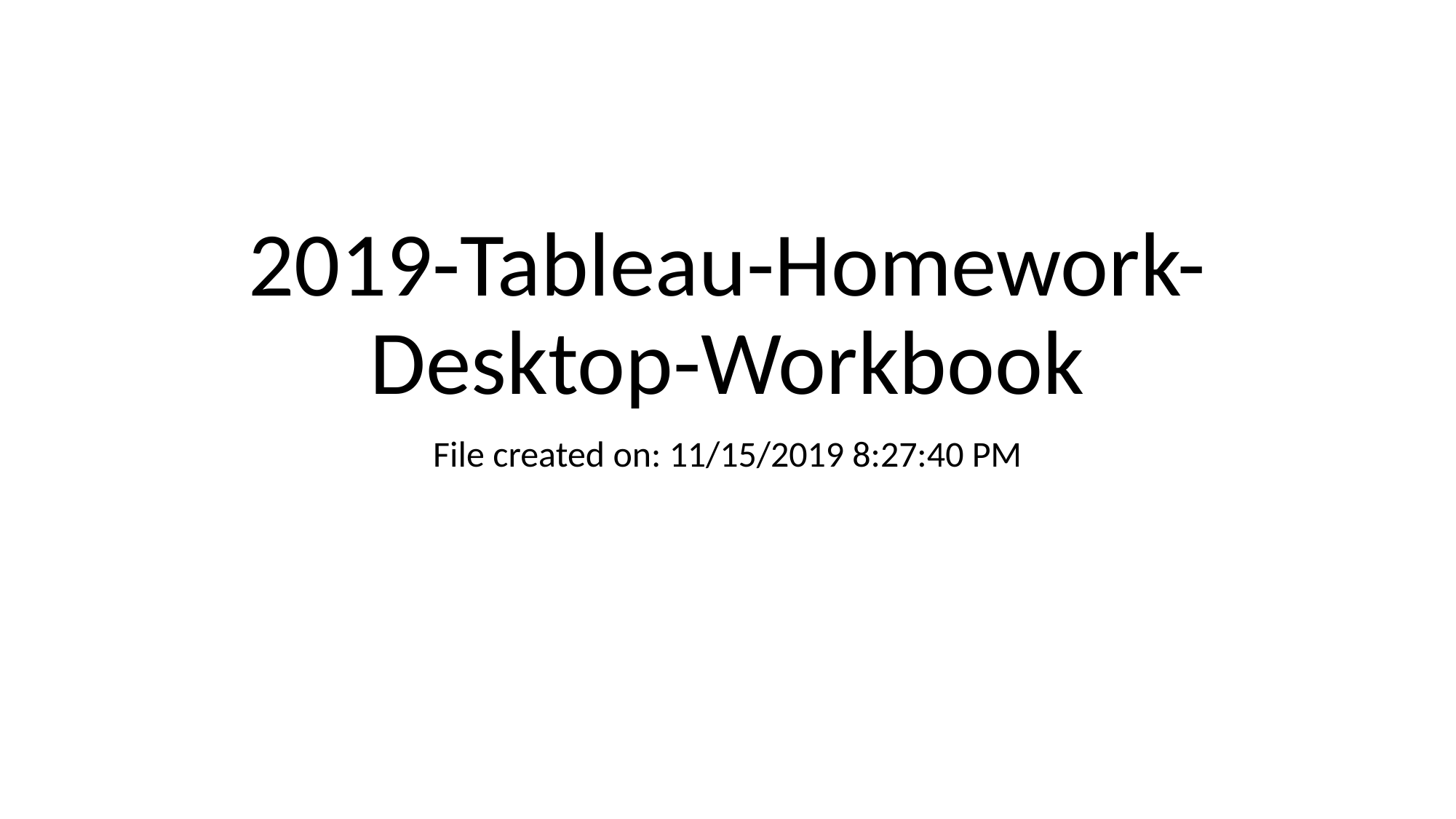

# 2019-Tableau-Homework-Desktop-Workbook
File created on: 11/15/2019 8:27:40 PM